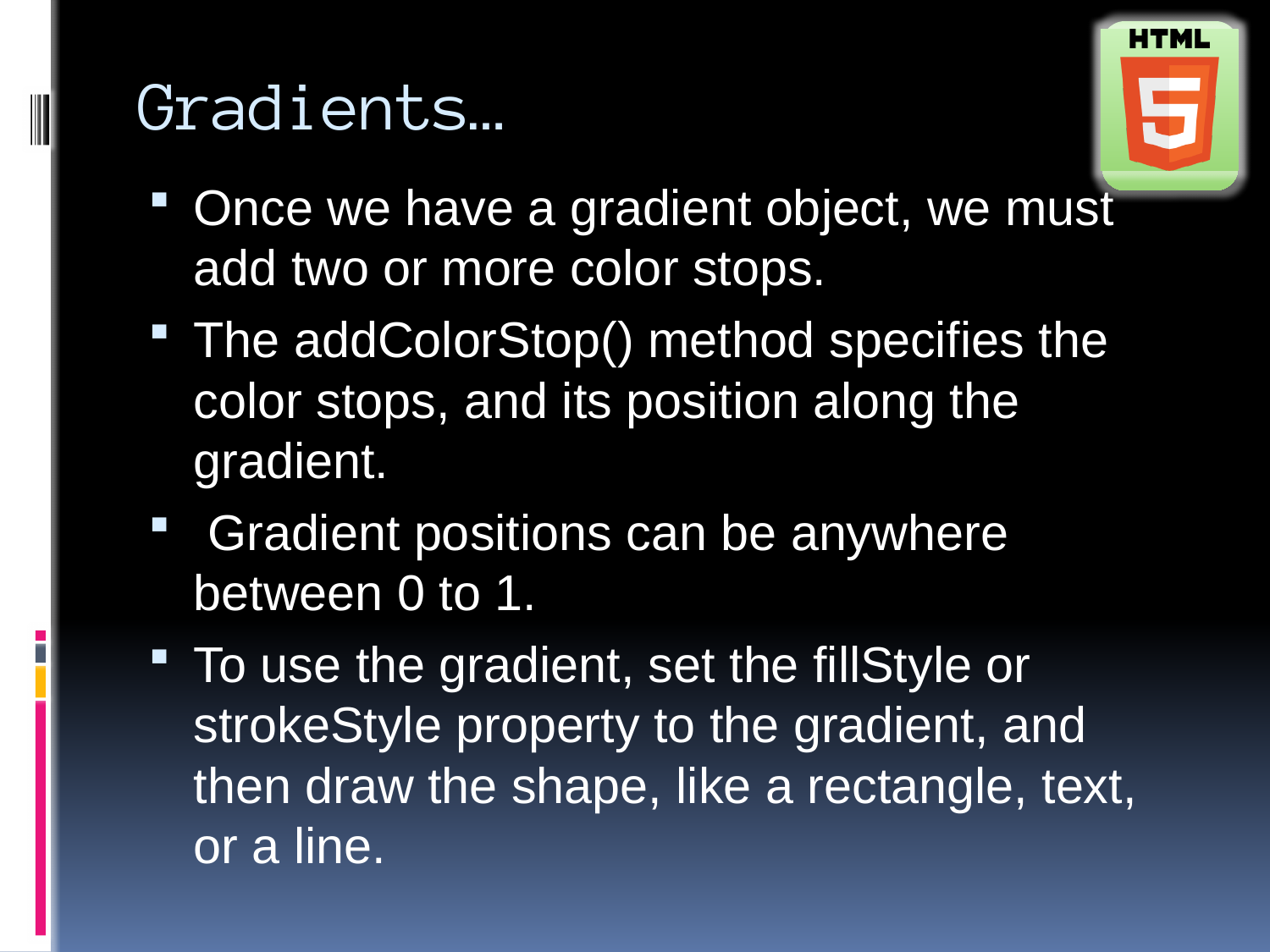

# Gradients…
Once we have a gradient object, we must add two or more color stops.
The addColorStop() method specifies the color stops, and its position along the gradient.
 Gradient positions can be anywhere between 0 to 1.
To use the gradient, set the fillStyle or strokeStyle property to the gradient, and then draw the shape, like a rectangle, text, or a line.